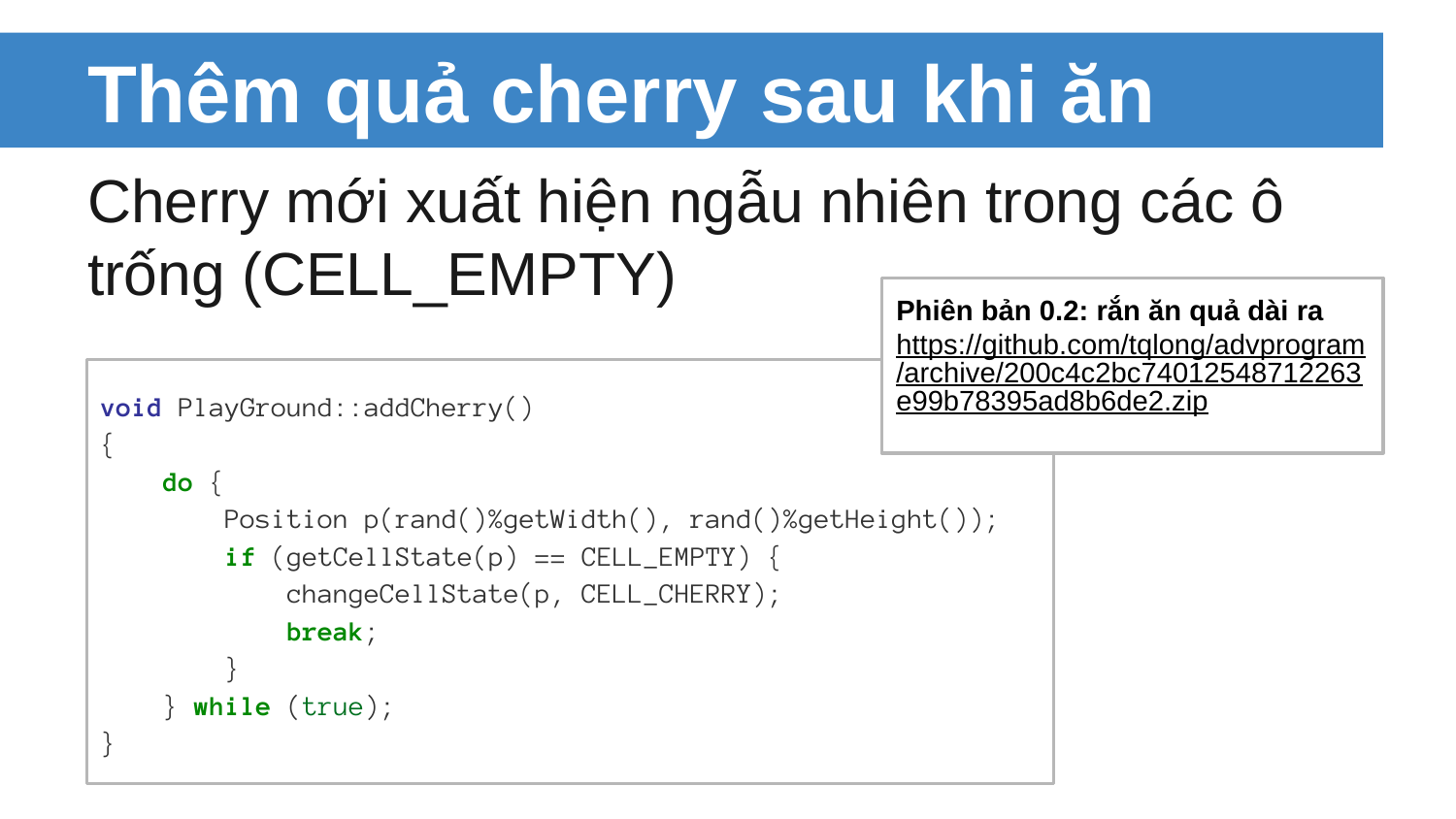

# Thêm quả cherry sau khi ăn
Cherry mới xuất hiện ngẫu nhiên trong các ô trống (CELL_EMPTY)
Phiên bản 0.2: rắn ăn quả dài ra
https://github.com/tqlong/advprogram/archive/200c4c2bc74012548712263e99b78395ad8b6de2.zip
void PlayGround::addCherry()
{
    do {
        Position p(rand()%getWidth(), rand()%getHeight());
        if (getCellState(p) == CELL_EMPTY) {
            changeCellState(p, CELL_CHERRY);
            break;
        }
    } while (true);
}